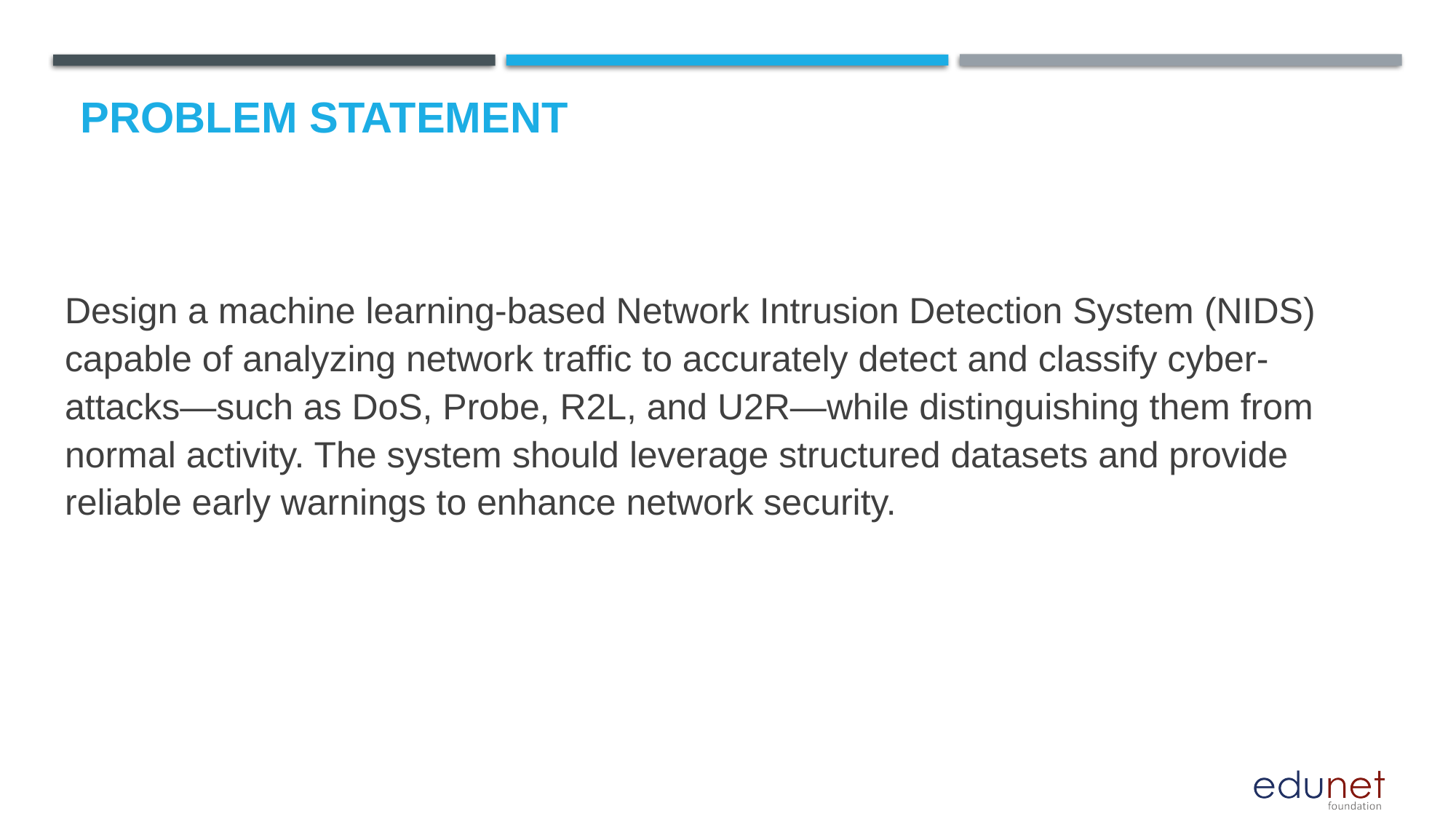

# Problem Statement
Design a machine learning-based Network Intrusion Detection System (NIDS) capable of analyzing network traffic to accurately detect and classify cyber-attacks—such as DoS, Probe, R2L, and U2R—while distinguishing them from normal activity. The system should leverage structured datasets and provide reliable early warnings to enhance network security.